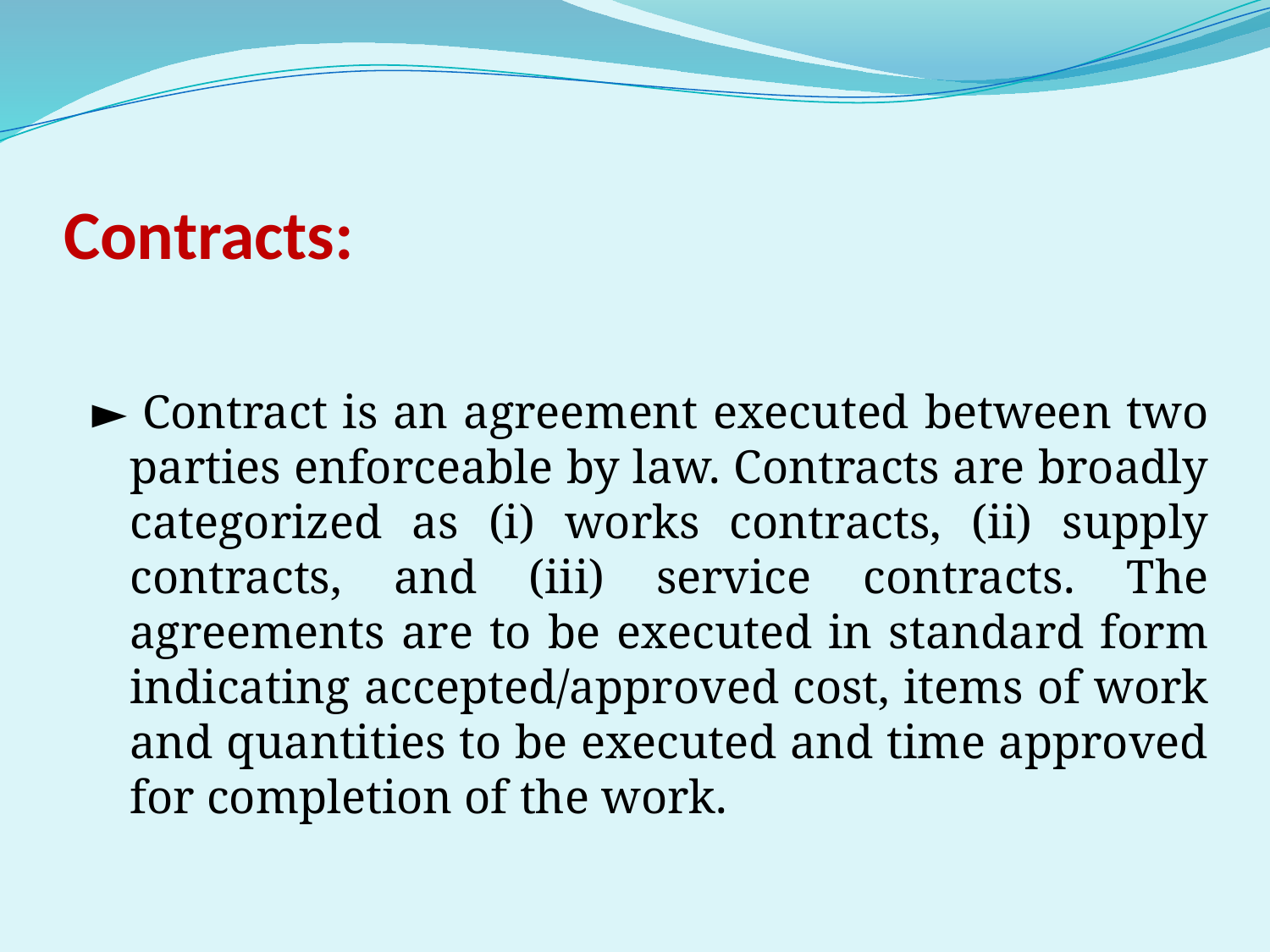

# Contracts:
► Contract is an agreement executed between two parties enforceable by law. Contracts are broadly categorized as (i) works contracts, (ii) supply contracts, and (iii) service contracts. The agreements are to be executed in standard form indicating accepted/approved cost, items of work and quantities to be executed and time approved for completion of the work.